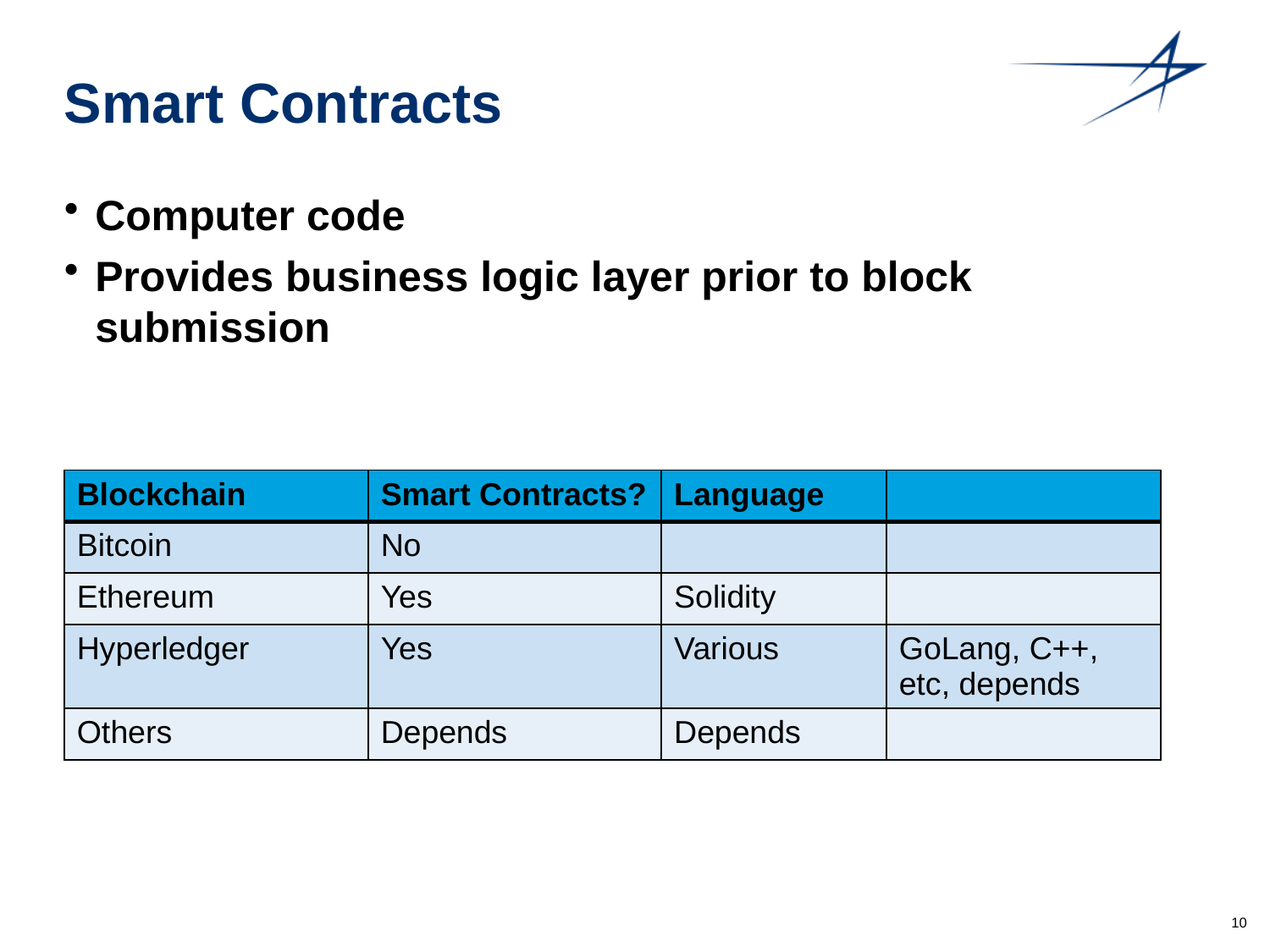

# Smart Contracts
Computer code
Provides business logic layer prior to block submission
| Blockchain | Smart Contracts? | Language |  |
| --- | --- | --- | --- |
| Bitcoin | No |  |  |
| Ethereum | Yes | Solidity |  |
| Hyperledger | Yes | Various | GoLang, C++, etc, depends |
| Others | Depends | Depends |  |